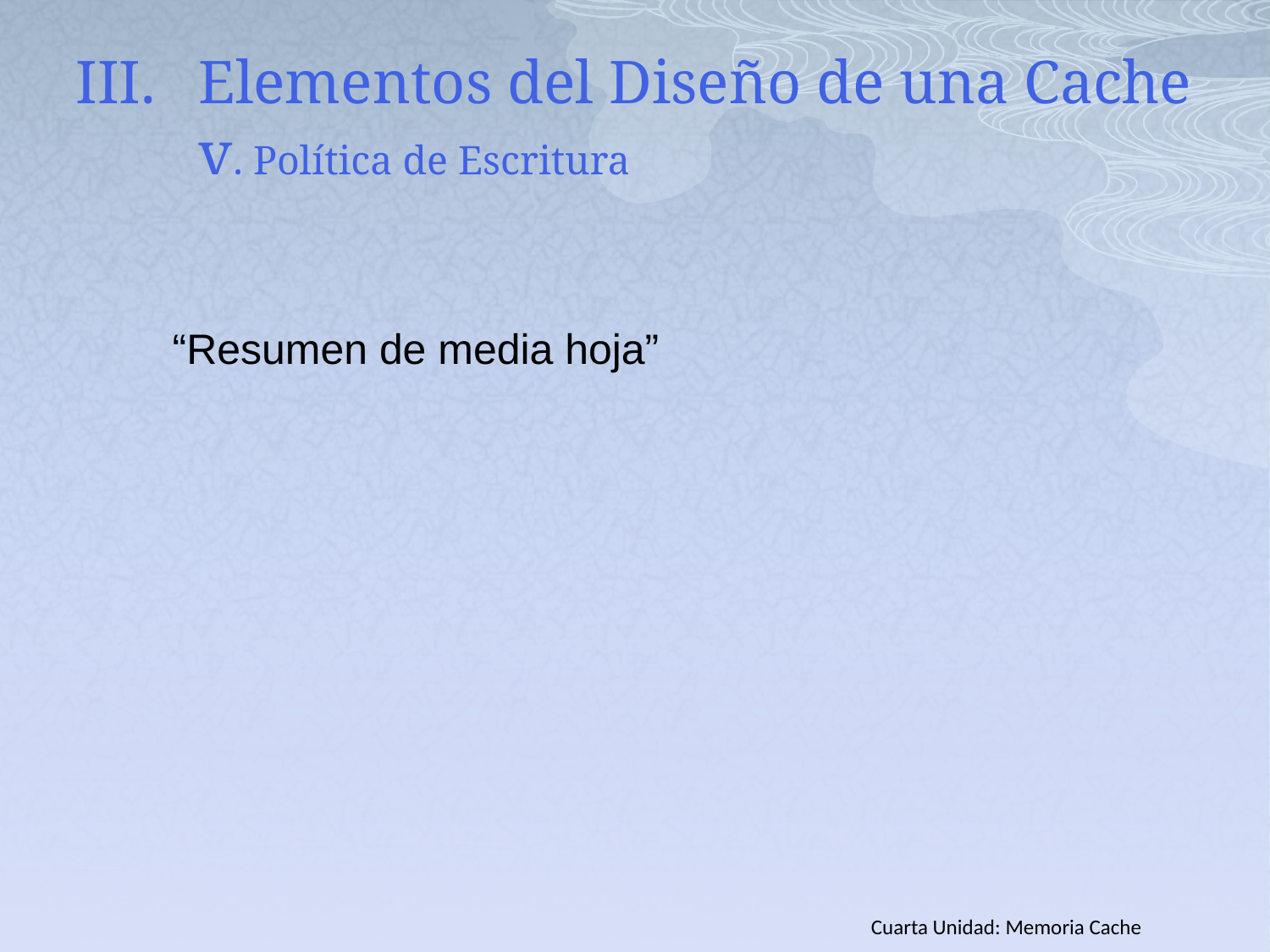

# Elementos del Diseño de una Cache v. Política de Escritura
“Resumen de media hoja”
Cuarta Unidad: Memoria Cache